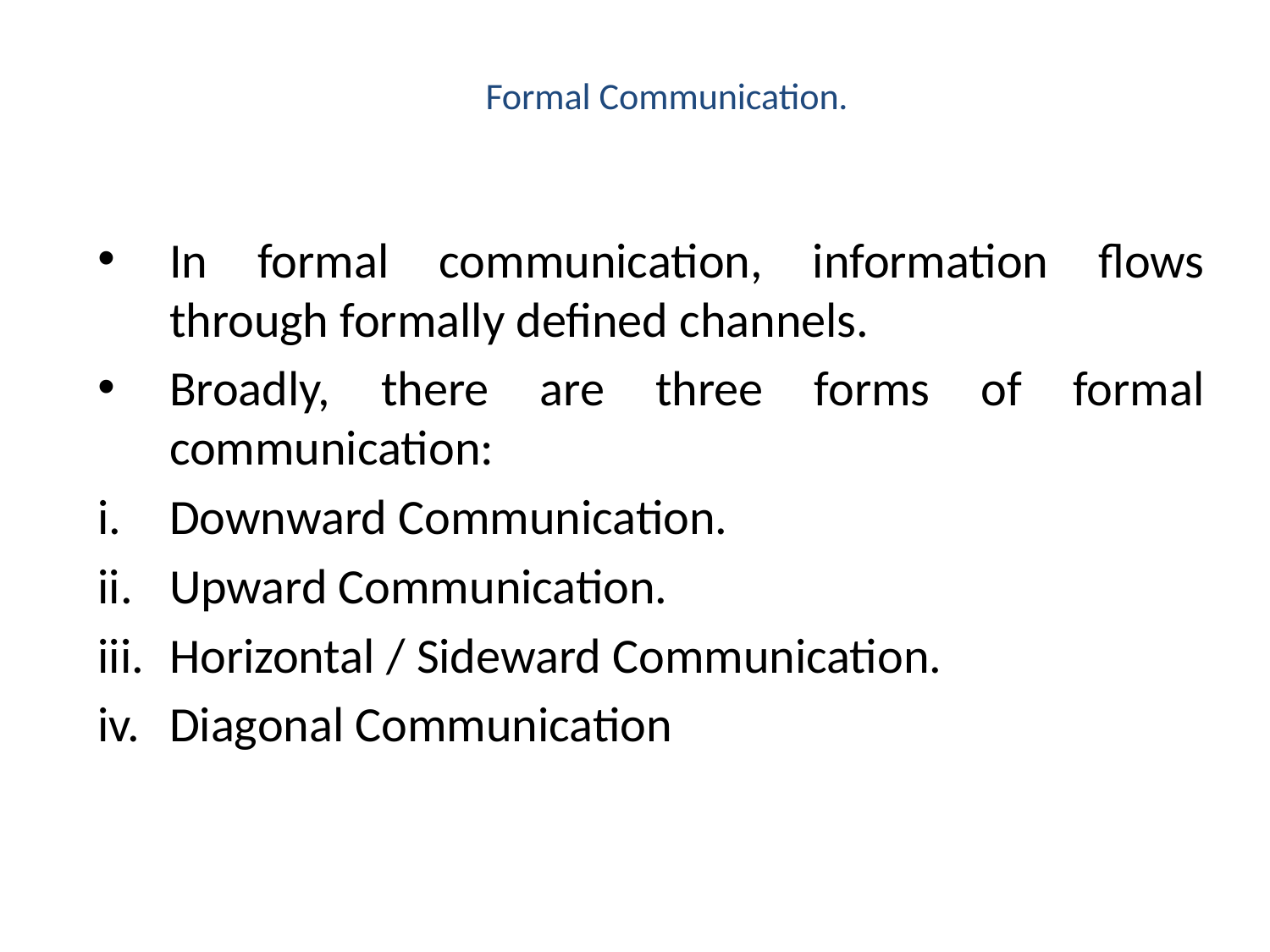

# Formal Communication.
In formal communication, information flows through formally defined channels.
Broadly, there are three forms of formal communication:
Downward Communication.
Upward Communication.
Horizontal / Sideward Communication.
Diagonal Communication